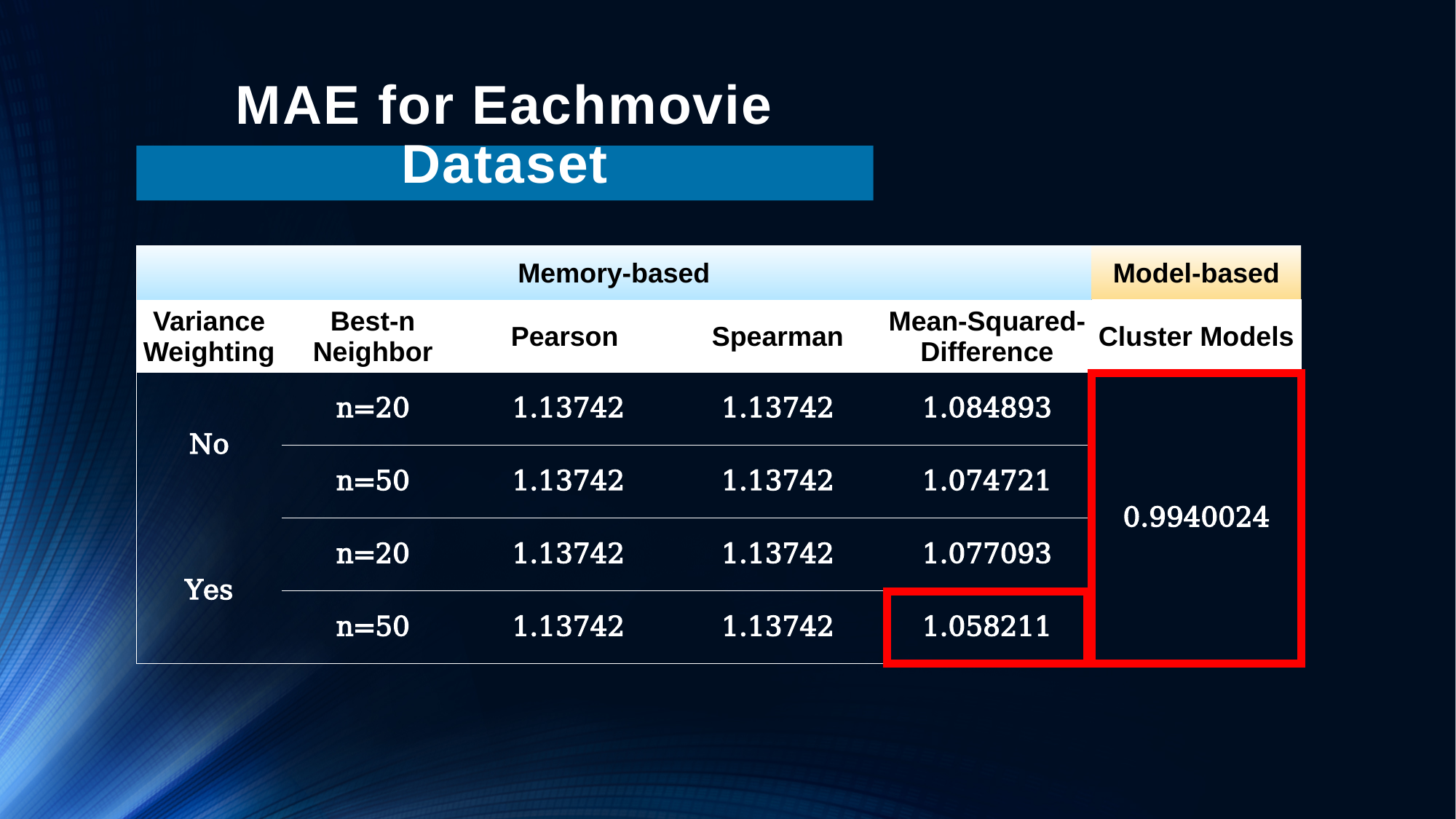

MAE for Eachmovie Dataset
| Memory-based |  |  |  |  | Model-based |
| --- | --- | --- | --- | --- | --- |
| Variance Weighting | Best-n Neighbor | Pearson | Spearman | Mean-Squared-Difference | Cluster Models |
| No | n=20 | 1.13742 | 1.13742 | 1.084893 | 0.9940024 |
|  | n=50 | 1.13742 | 1.13742 | 1.074721 |  |
| Yes | n=20 | 1.13742 | 1.13742 | 1.077093 |  |
|  | n=50 | 1.13742 | 1.13742 | 1.058211 |  |